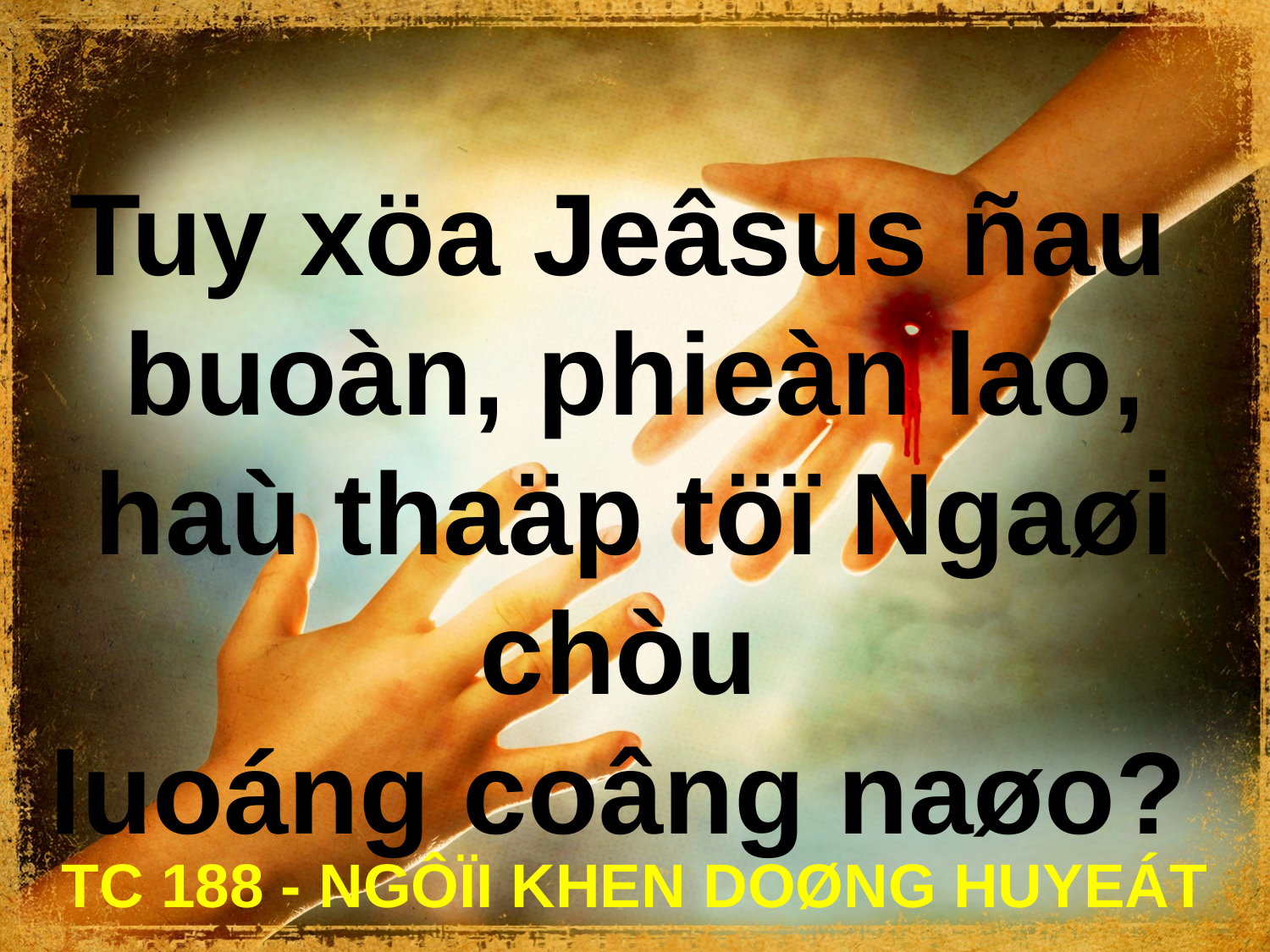

Tuy xöa Jeâsus ñau
buoàn, phieàn lao, haù thaäp töï Ngaøi chòu
luoáng coâng naøo?
TC 188 - NGÔÏI KHEN DOØNG HUYEÁT